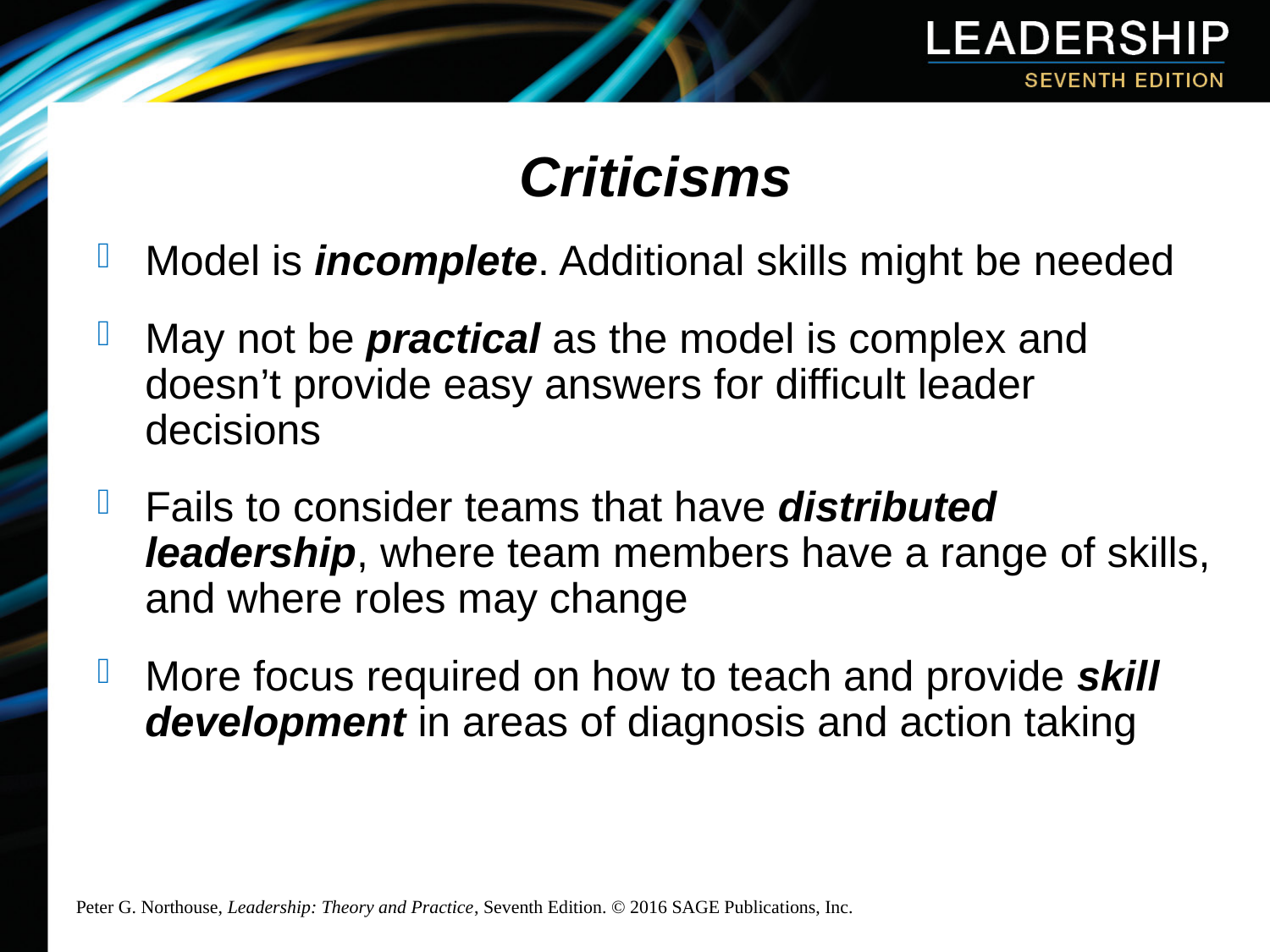

# Criticisms
Model is incomplete. Additional skills might be needed
May not be practical as the model is complex and doesn’t provide easy answers for difficult leader decisions
Fails to consider teams that have distributed leadership, where team members have a range of skills, and where roles may change
More focus required on how to teach and provide skill development in areas of diagnosis and action taking
Peter G. Northouse, Leadership: Theory and Practice, Seventh Edition. © 2016 SAGE Publications, Inc.